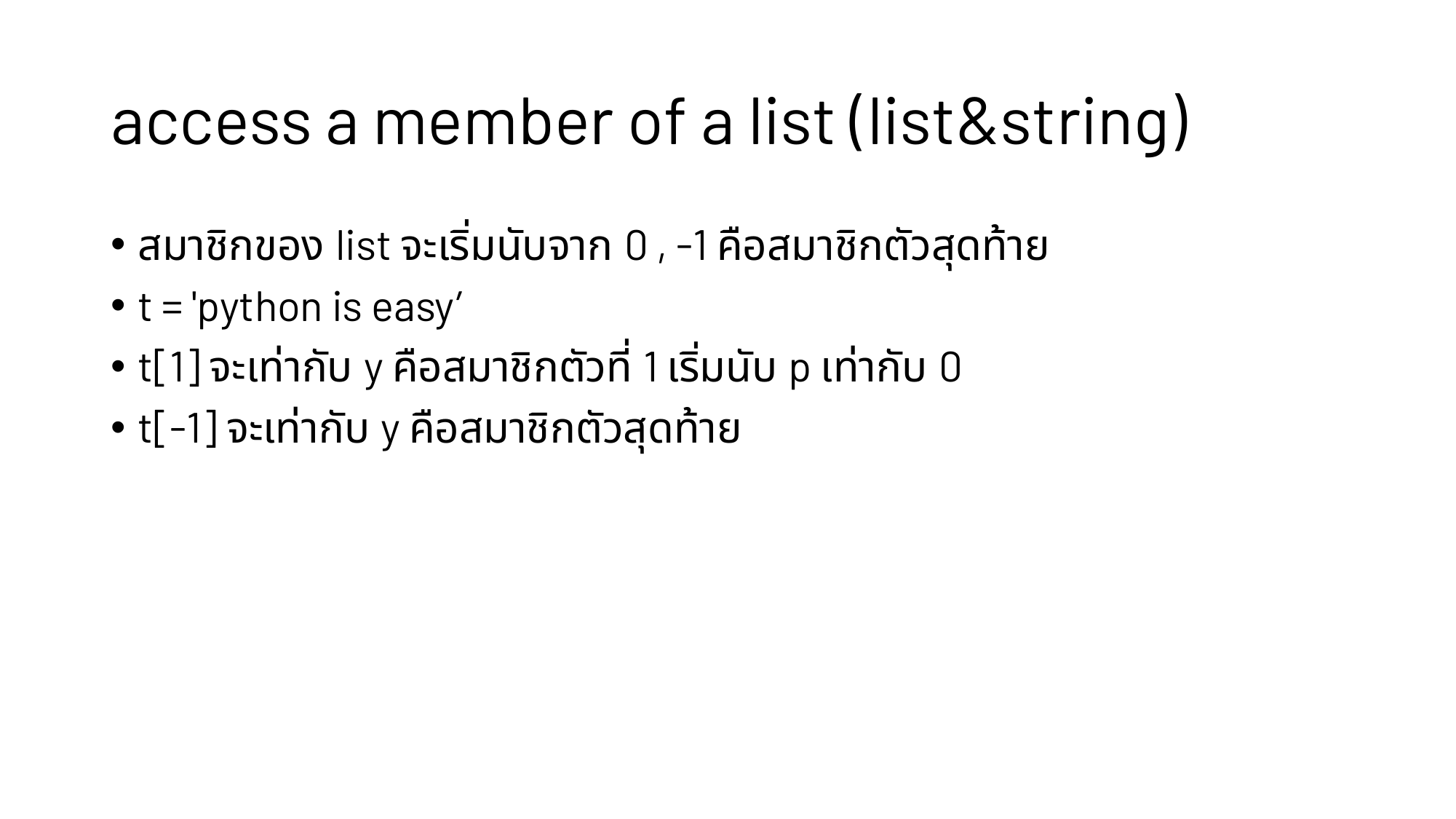

# access a member of a list (list&string)
สมาชิกของ list จะเริ่มนับจาก 0 , -1 คือสมาชิกตัวสุดท้าย
t = 'python is easy’
t[1] จะเท่ากับ y คือสมาชิกตัวที่ 1 เริ่มนับ p เท่ากับ 0
t[-1] จะเท่ากับ y คือสมาชิกตัวสุดท้าย